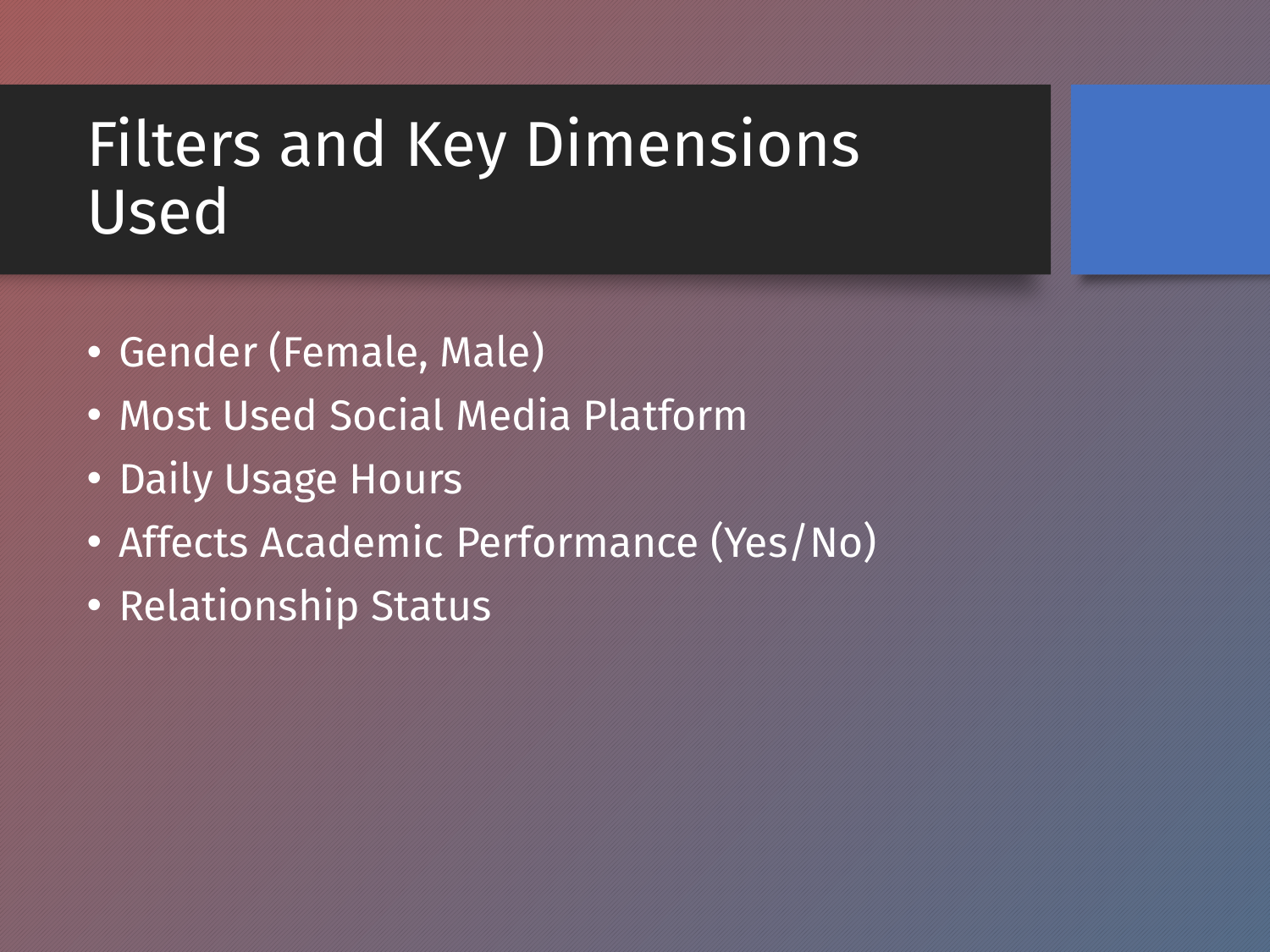

# Filters and Key Dimensions Used
Gender (Female, Male)
Most Used Social Media Platform
Daily Usage Hours
Affects Academic Performance (Yes/No)
Relationship Status